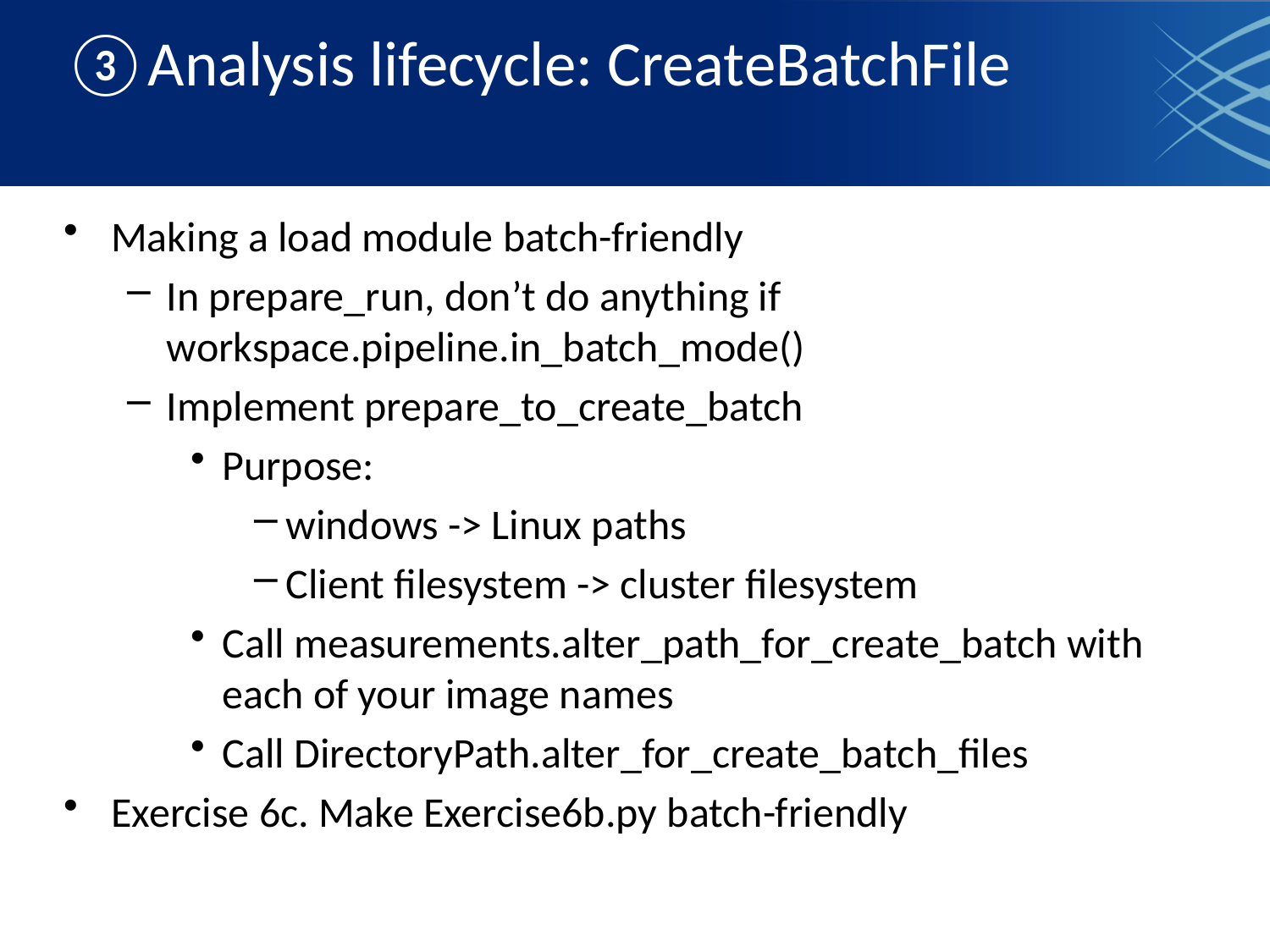

# ③Analysis lifecycle: CreateBatchFile
Making a load module batch-friendly
In prepare_run, don’t do anything if workspace.pipeline.in_batch_mode()
Implement prepare_to_create_batch
Purpose:
windows -> Linux paths
Client filesystem -> cluster filesystem
Call measurements.alter_path_for_create_batch with each of your image names
Call DirectoryPath.alter_for_create_batch_files
Exercise 6c. Make Exercise6b.py batch-friendly